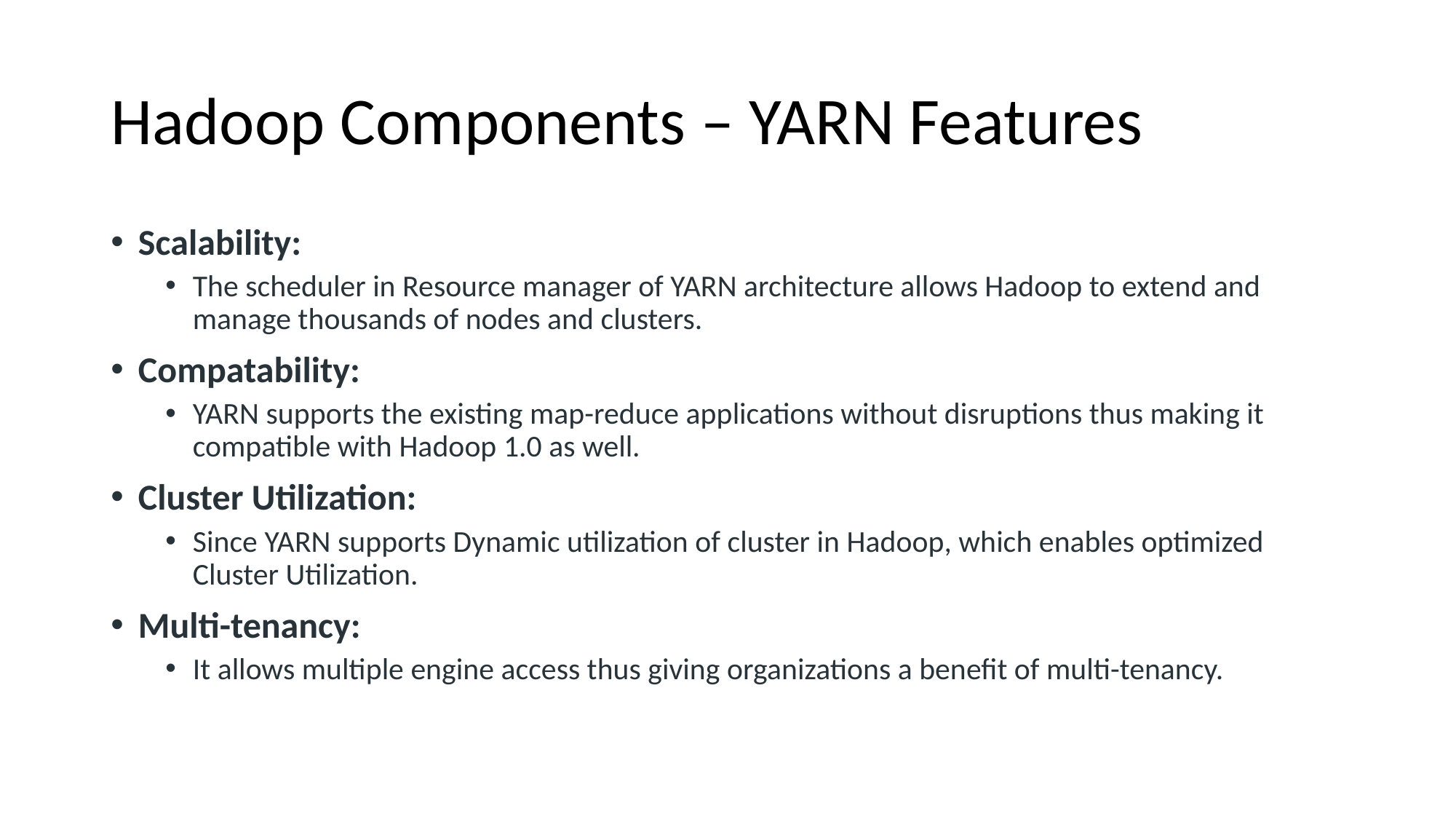

# Hadoop Components – YARN Features
Scalability:
The scheduler in Resource manager of YARN architecture allows Hadoop to extend and manage thousands of nodes and clusters.
Compatability:
YARN supports the existing map-reduce applications without disruptions thus making it compatible with Hadoop 1.0 as well.
Cluster Utilization:
Since YARN supports Dynamic utilization of cluster in Hadoop, which enables optimized Cluster Utilization.
Multi-tenancy:
It allows multiple engine access thus giving organizations a benefit of multi-tenancy.